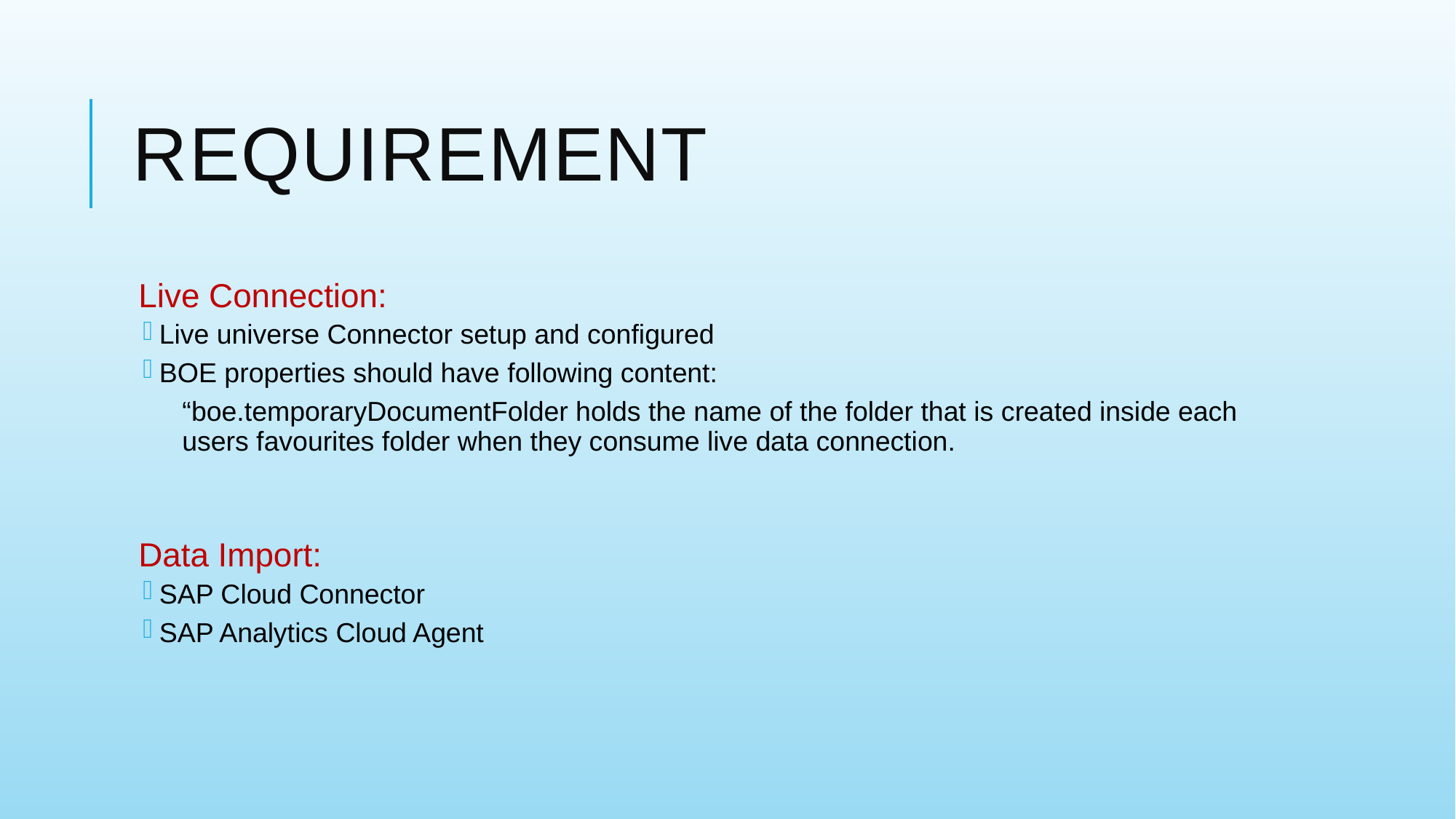

# Requirement
Live Connection:
Live universe Connector setup and configured
BOE properties should have following content:
“boe.temporaryDocumentFolder holds the name of the folder that is created inside each users favourites folder when they consume live data connection.

Data Import:
SAP Cloud Connector
SAP Analytics Cloud Agent